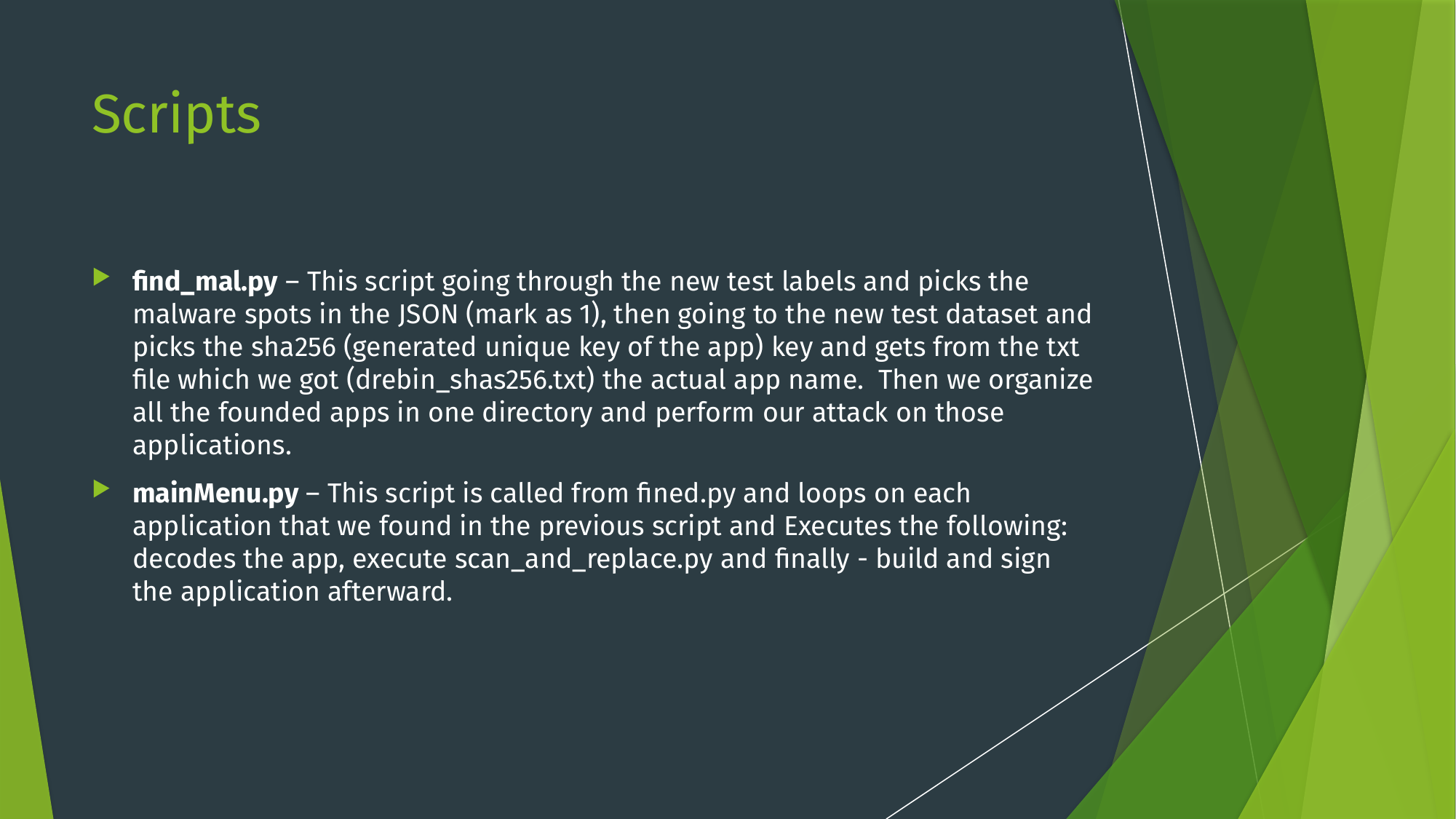

# Scripts
find_mal.py – This script going through the new test labels and picks the malware spots in the JSON (mark as 1), then going to the new test dataset and picks the sha256 (generated unique key of the app) key and gets from the txt file which we got (drebin_shas256.txt) the actual app name.  Then we organize all the founded apps in one directory and perform our attack on those applications.
mainMenu.py – This script is called from fined.py and loops on each application that we found in the previous script and Executes the following: decodes the app, execute scan_and_replace.py and finally - build and sign the application afterward.